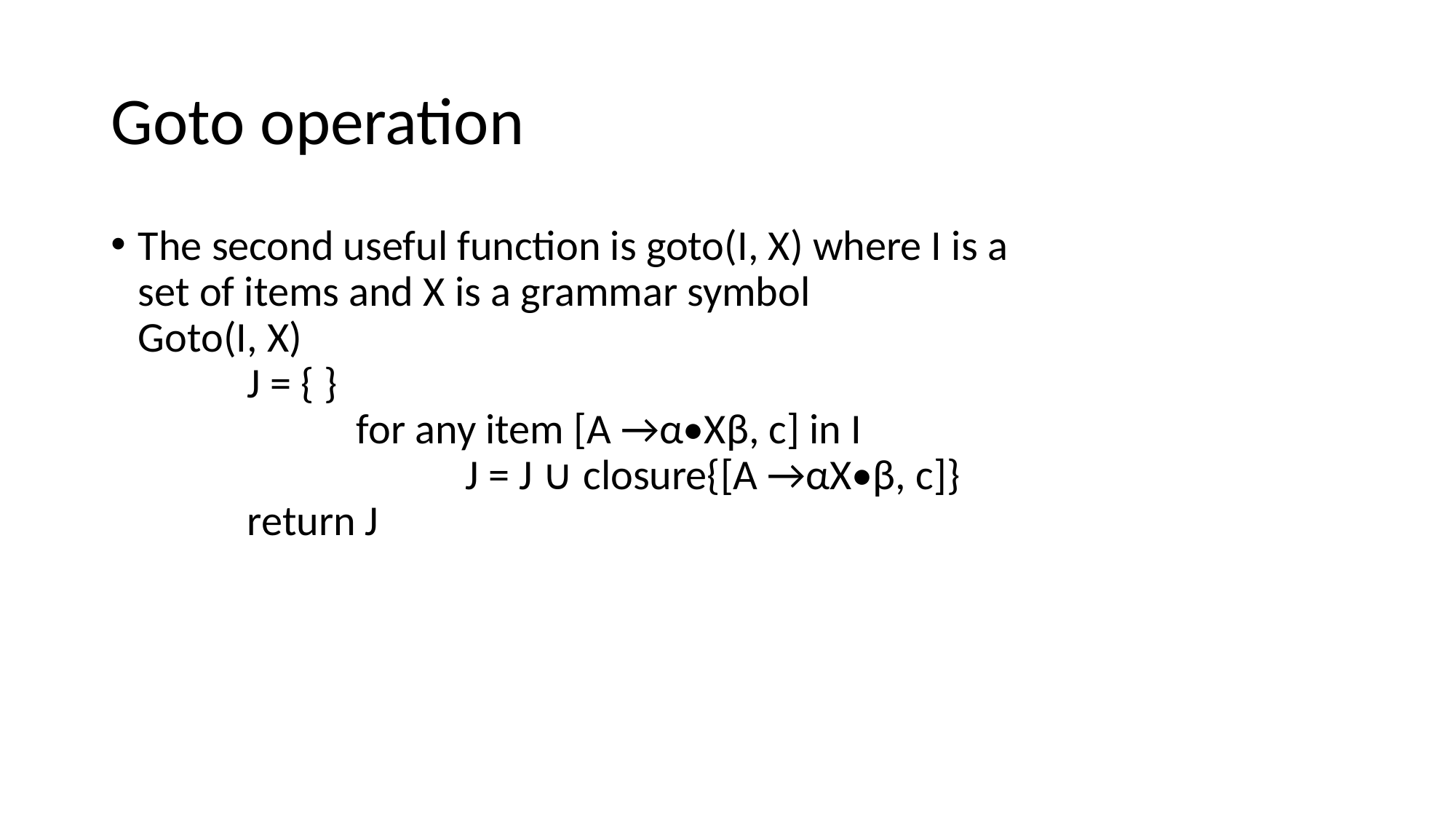

# Goto operation
The second useful function is goto(I, X) where I is a
set of items and X is a grammar symbol
Goto(I, X)
	J = { }
		for any item [A →α•Xβ, c] in I
			J = J ∪ closure{[A →αX•β, c]}
	return J